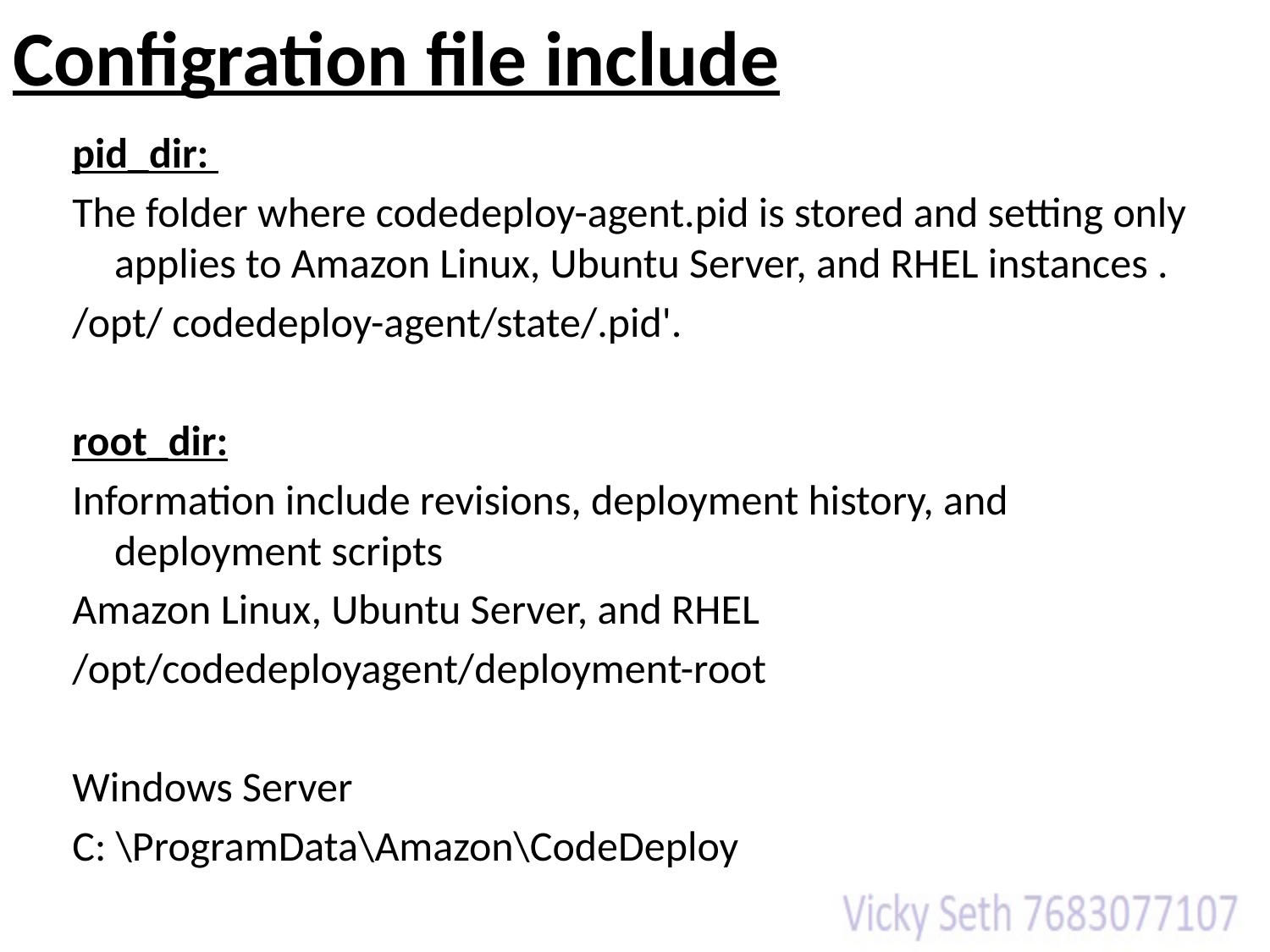

# Configration file include
pid_dir:
The folder where codedeploy-agent.pid is stored and setting only applies to Amazon Linux, Ubuntu Server, and RHEL instances .
/opt/ codedeploy-agent/state/.pid'.

root_dir:
Information include revisions, deployment history, and deployment scripts
Amazon Linux, Ubuntu Server, and RHEL
/opt/codedeployagent/deployment-root

Windows Server
C: \ProgramData\Amazon\CodeDeploy